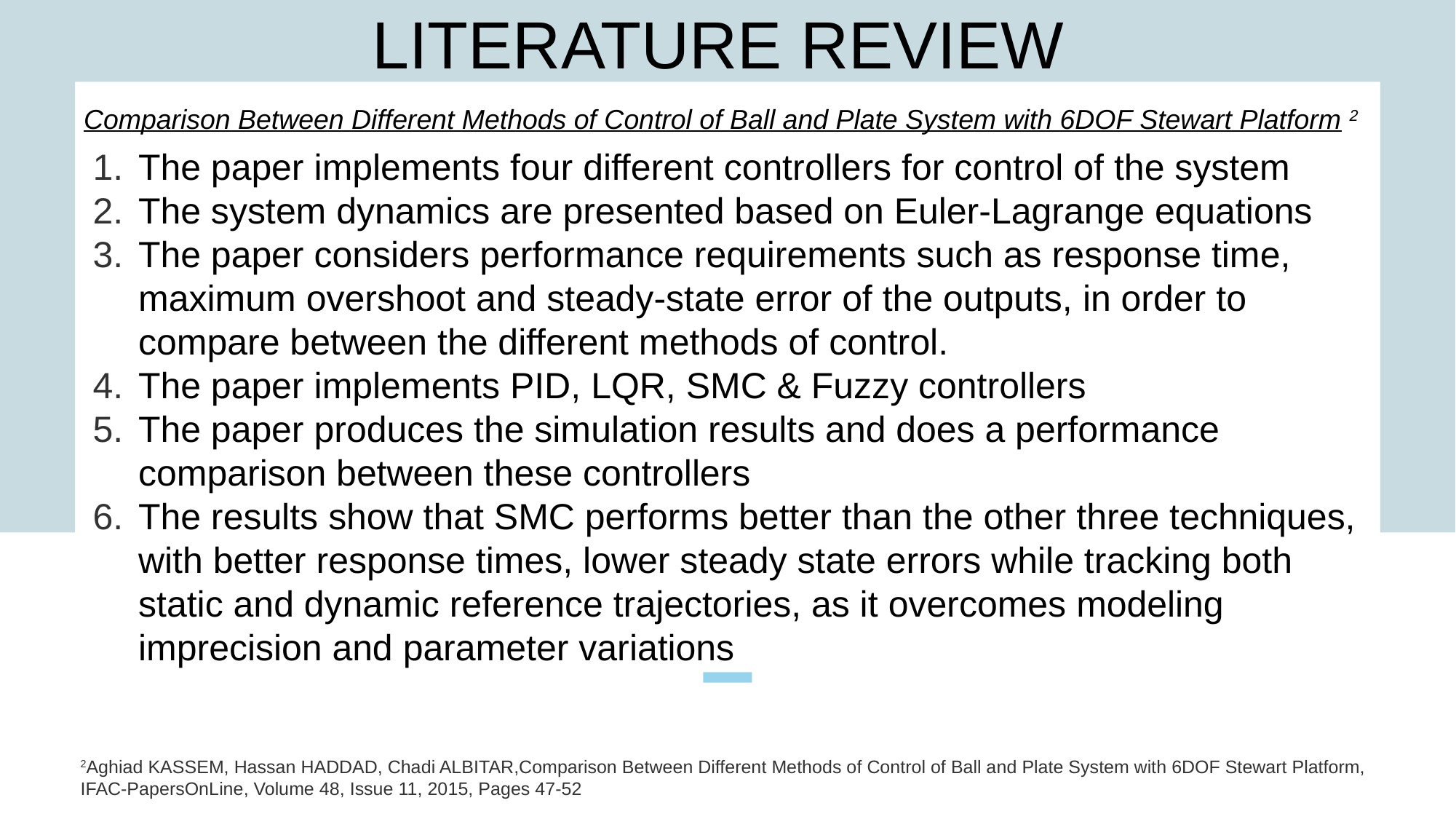

# LITERATURE REVIEW
Comparison Between Different Methods of Control of Ball and Plate System with 6DOF Stewart Platform 2

The paper implements four different controllers for control of the system
The system dynamics are presented based on Euler-Lagrange equations
The paper considers performance requirements such as response time, maximum overshoot and steady-state error of the outputs, in order to compare between the different methods of control.
The paper implements PID, LQR, SMC & Fuzzy controllers
The paper produces the simulation results and does a performance comparison between these controllers
The results show that SMC performs better than the other three techniques, with better response times, lower steady state errors while tracking both static and dynamic reference trajectories, as it overcomes modeling imprecision and parameter variations
2Aghiad KASSEM, Hassan HADDAD, Chadi ALBITAR,Comparison Between Different Methods of Control of Ball and Plate System with 6DOF Stewart Platform,
IFAC-PapersOnLine, Volume 48, Issue 11, 2015, Pages 47-52